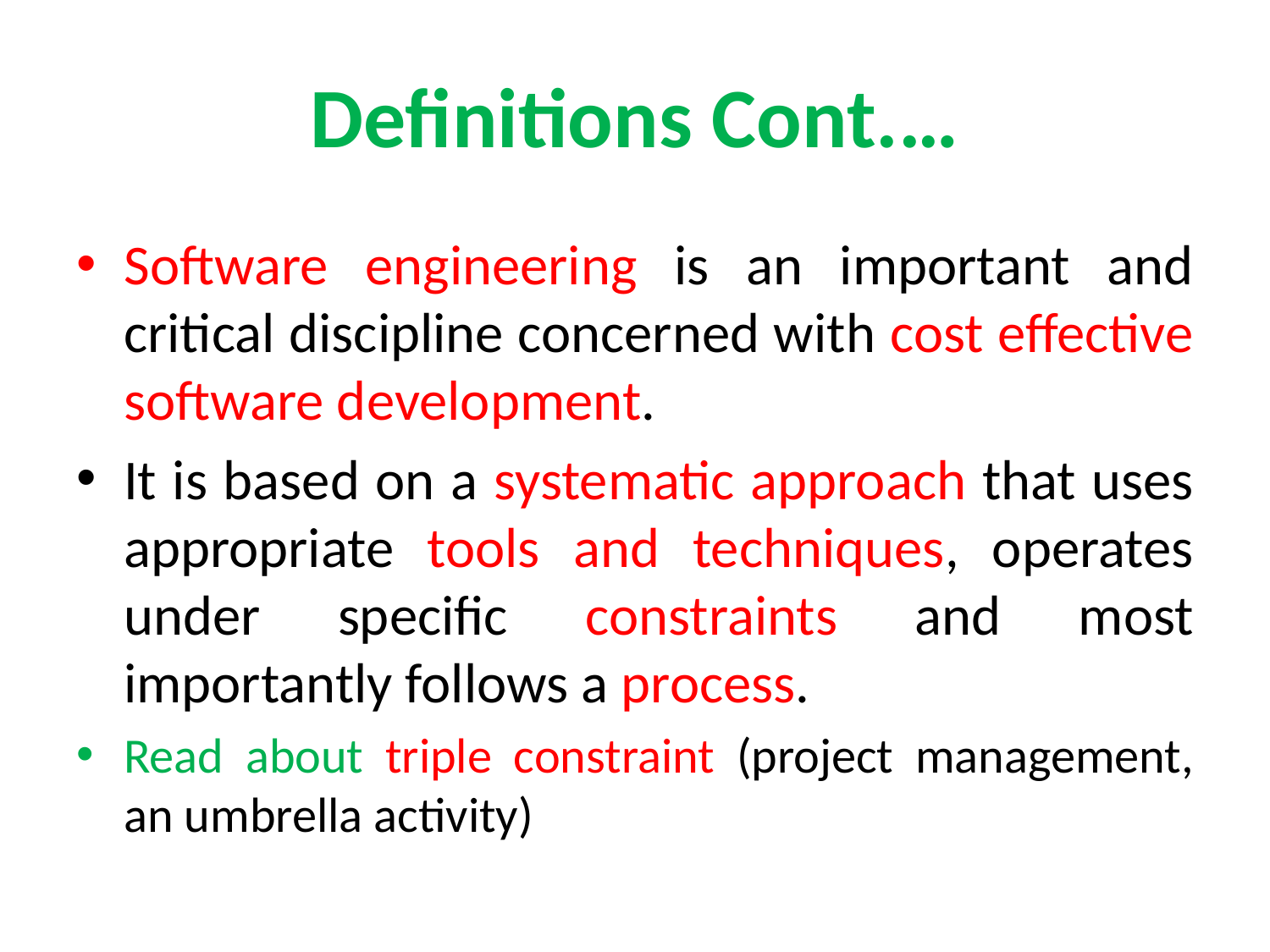

# Definitions Cont.…
Software engineering is an important and critical discipline concerned with cost effective software development.
It is based on a systematic approach that uses appropriate tools and techniques, operates under specific constraints and most importantly follows a process.
Read about triple constraint (project management, an umbrella activity)